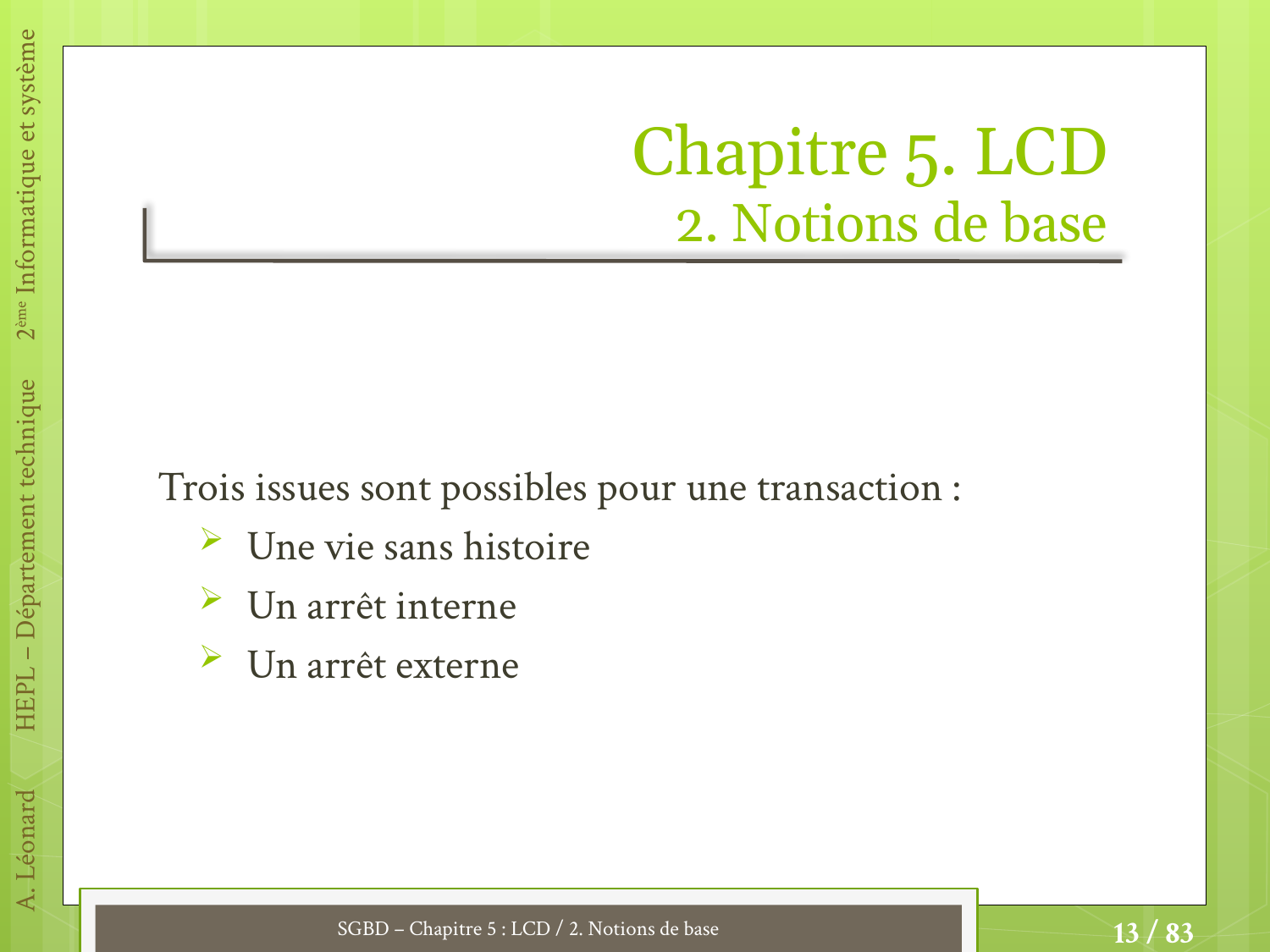

# Chapitre 5. LCD 2. Notions de base
Trois issues sont possibles pour une transaction :
Une vie sans histoire
Un arrêt interne
Un arrêt externe
SGBD – Chapitre 5 : LCD / 2. Notions de base